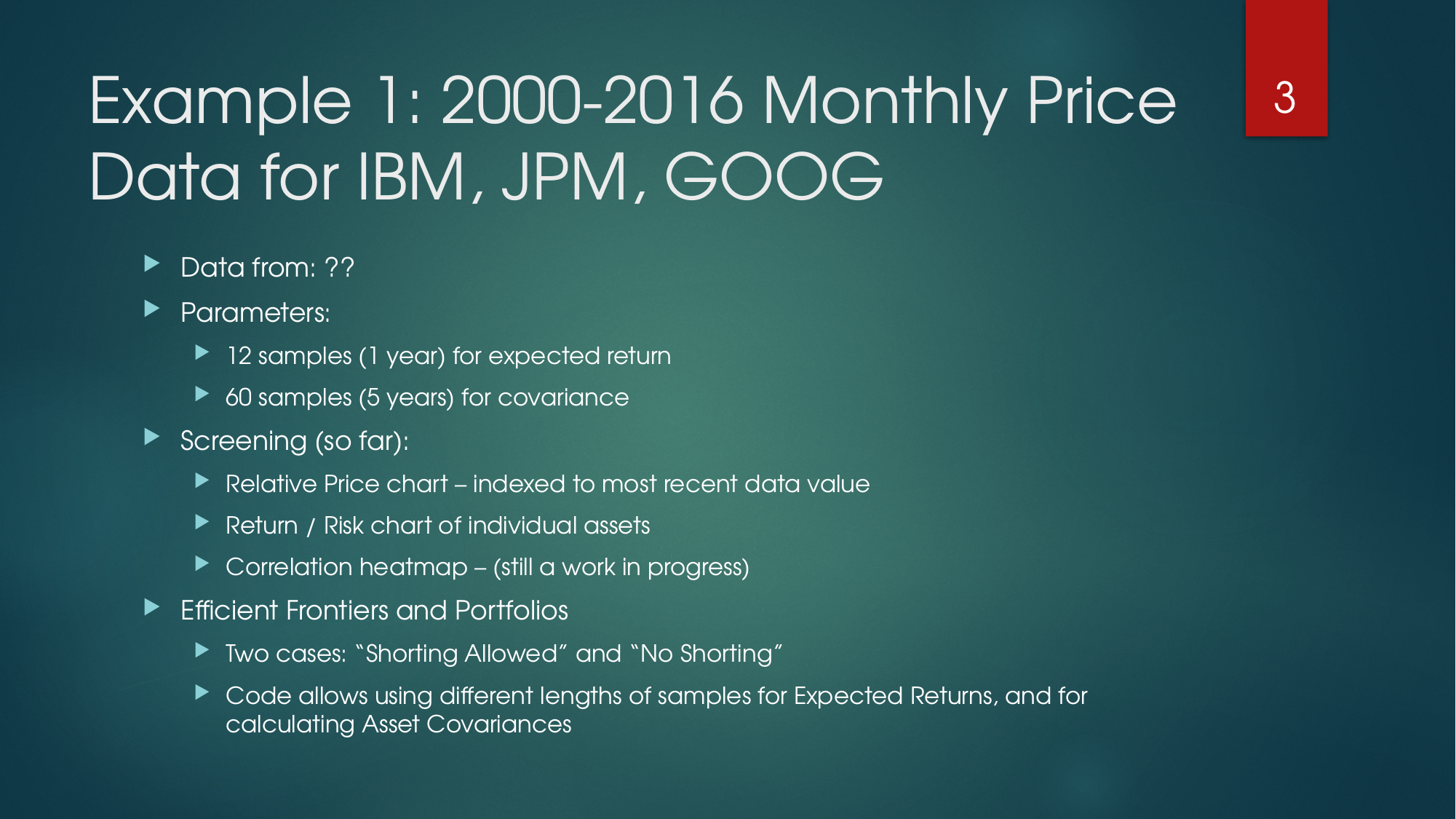

3
# Example 1: 2000-2016 Monthly Price Data for IBM, JPM, GOOG
Data from: ??
Parameters:
12 samples (1 year) for expected return
60 samples (5 years) for covariance
Screening (so far):
Relative Price chart – indexed to most recent data value
Return / Risk chart of individual assets
Correlation heatmap – (still a work in progress)
Efficient Frontiers and Portfolios
Two cases: “Shorting Allowed” and “No Shorting”
Code allows using different lengths of samples for Expected Returns, and for calculating Asset Covariances